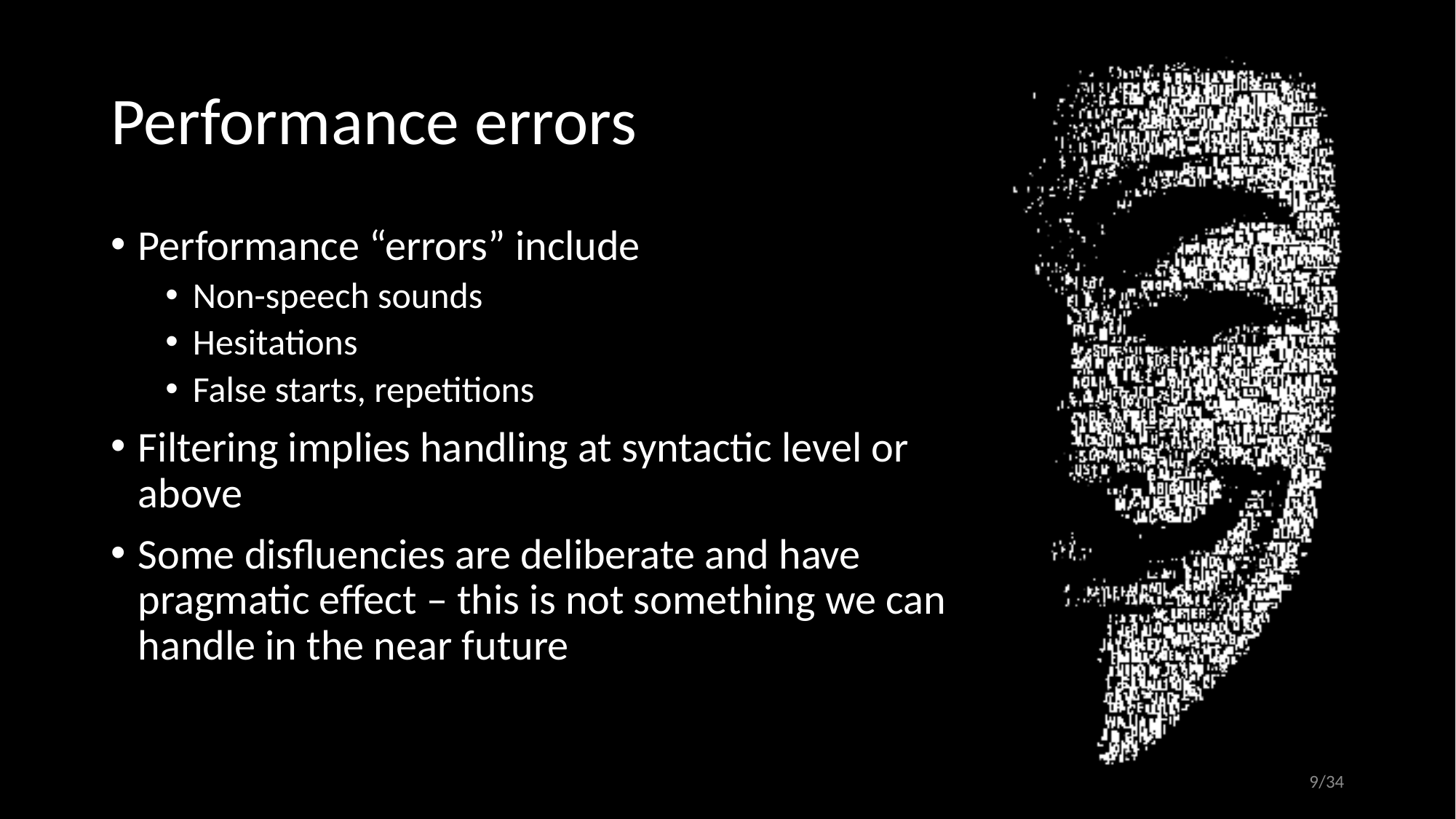

# Performance errors
Performance “errors” include
Non-speech sounds
Hesitations
False starts, repetitions
Filtering implies handling at syntactic level or above
Some disfluencies are deliberate and have pragmatic effect – this is not something we can handle in the near future

9/34